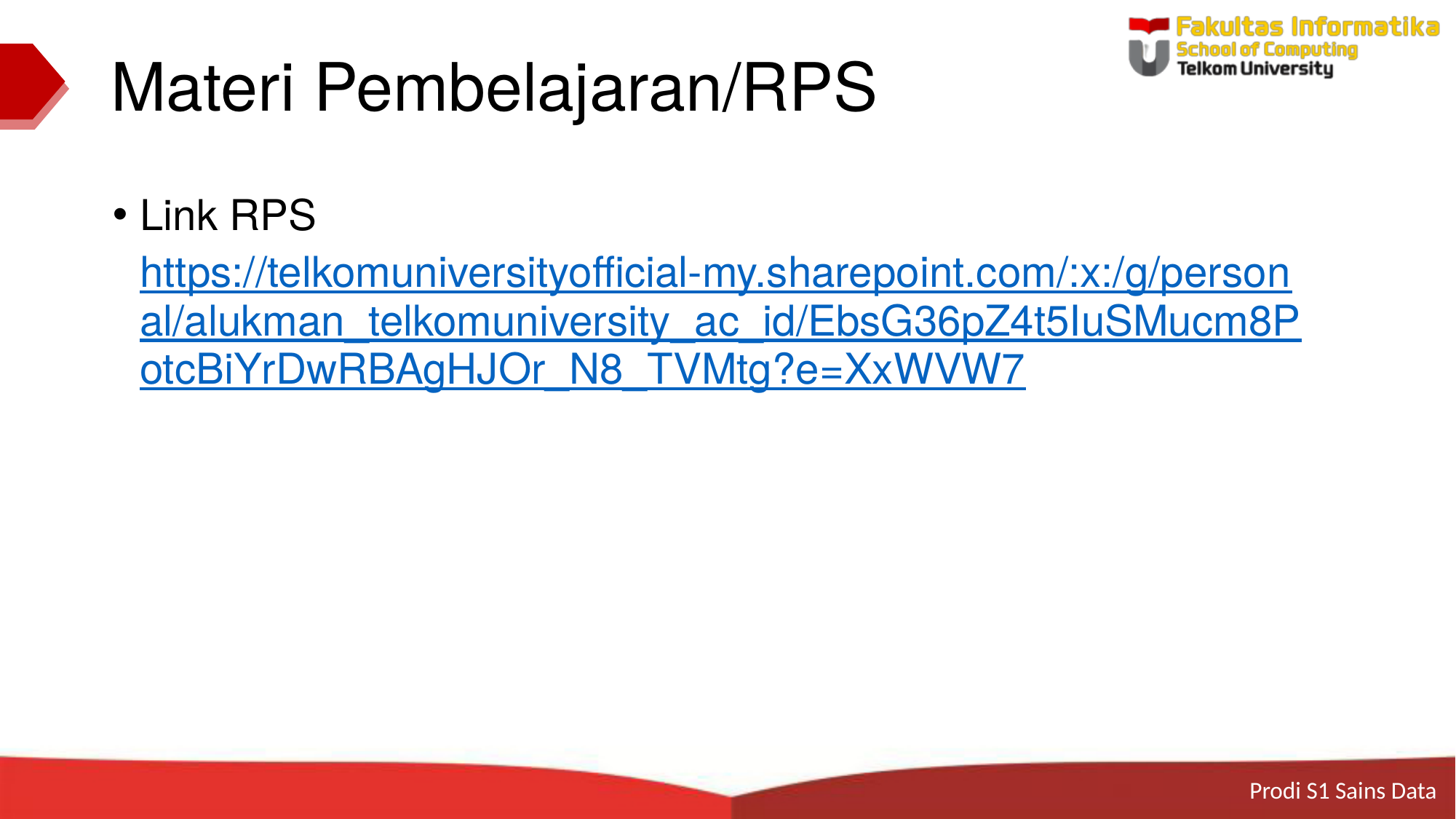

# Materi Pembelajaran/RPS
Link RPS https://telkomuniversityofficial-my.sharepoint.com/:x:/g/personal/alukman_telkomuniversity_ac_id/EbsG36pZ4t5IuSMucm8PotcBiYrDwRBAgHJOr_N8_TVMtg?e=XxWVW7
Prodi S1 Sains Data